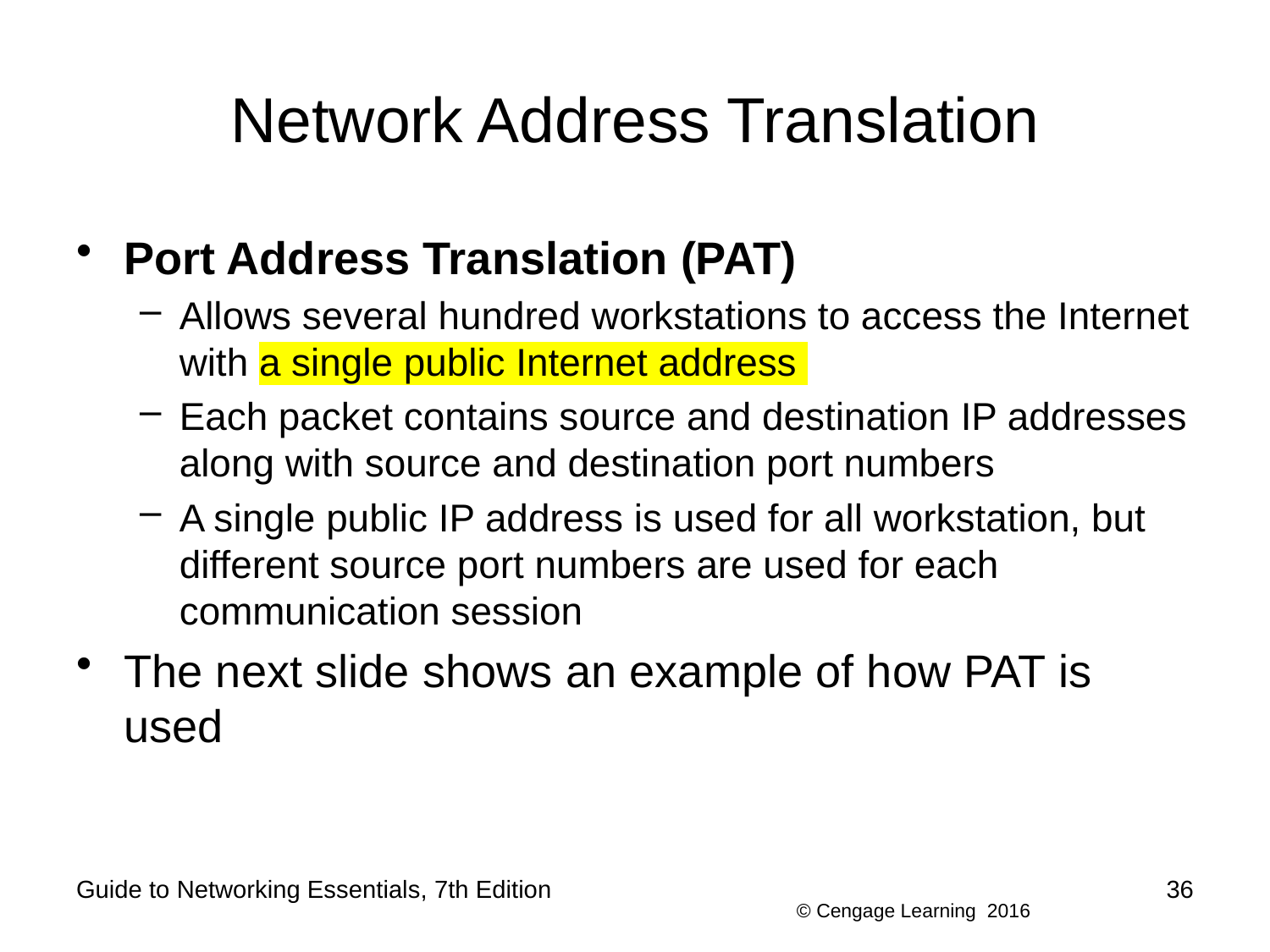

# Network Address Translation
Port Address Translation (PAT)
Allows several hundred workstations to access the Internet with a single public Internet address
Each packet contains source and destination IP addresses along with source and destination port numbers
A single public IP address is used for all workstation, but different source port numbers are used for each communication session
The next slide shows an example of how PAT is used
Guide to Networking Essentials, 7th Edition
36